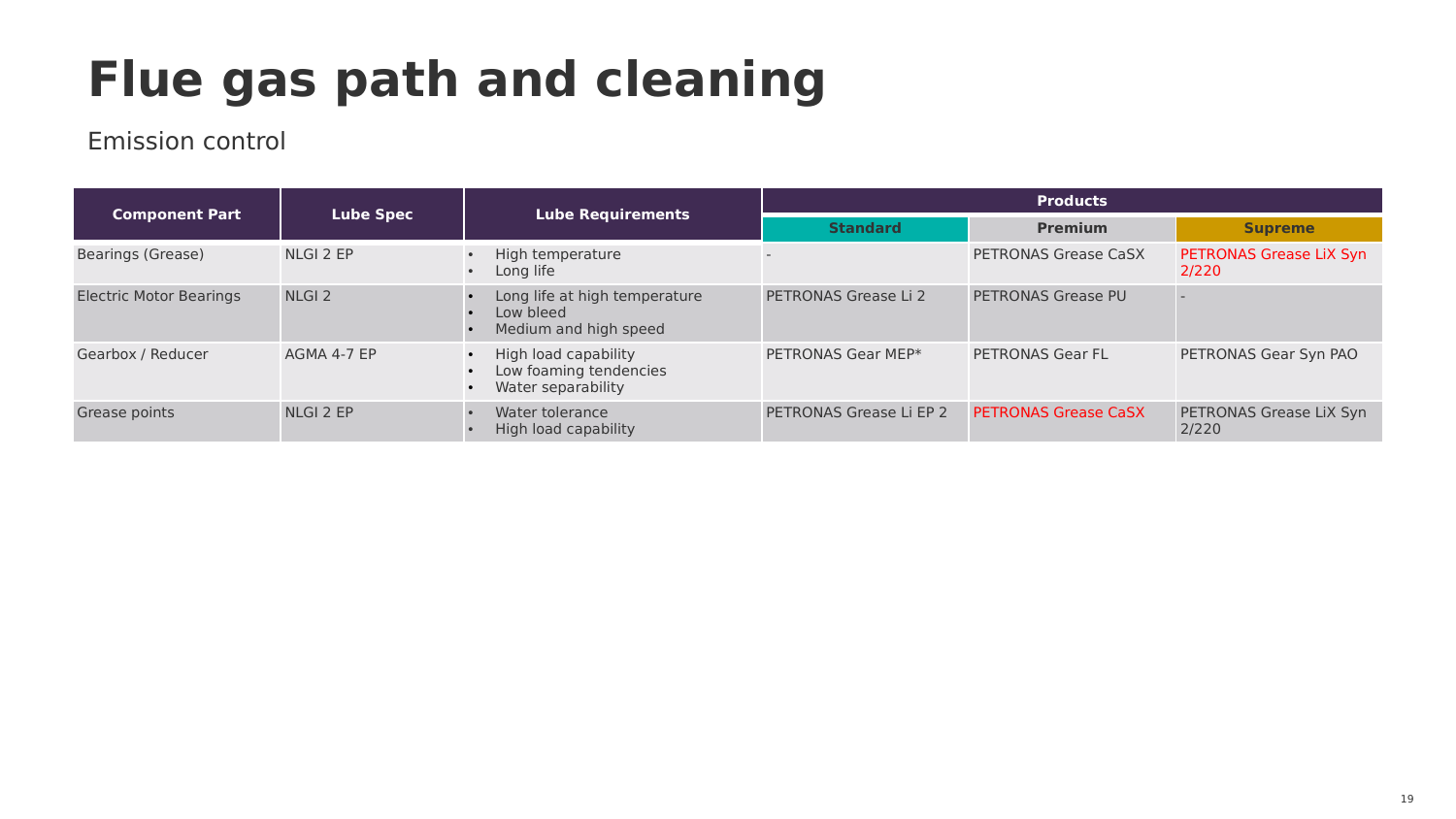

# Flue gas path and cleaning
Emission control
| Component Part | Lube Spec | Lube Requirements | Products |  |  |
| --- | --- | --- | --- | --- | --- |
|  |  |  | Standard | Premium | Supreme |
| Bearings (Grease) | NLGI 2 EP | High temperature Long life | - | PETRONAS Grease CaSX | PETRONAS Grease LiX Syn 2/220 |
| Electric Motor Bearings | NLGI 2 | Long life at high temperature Low bleed Medium and high speed | PETRONAS Grease Li 2 | PETRONAS Grease PU | - |
| Gearbox / Reducer | AGMA 4-7 EP | High load capability Low foaming tendencies Water separability | PETRONAS Gear MEP\* | PETRONAS Gear FL | PETRONAS Gear Syn PAO |
| Grease points | NLGI 2 EP | Water tolerance High load capability | PETRONAS Grease Li EP 2 | PETRONAS Grease CaSX | PETRONAS Grease LiX Syn 2/220 |